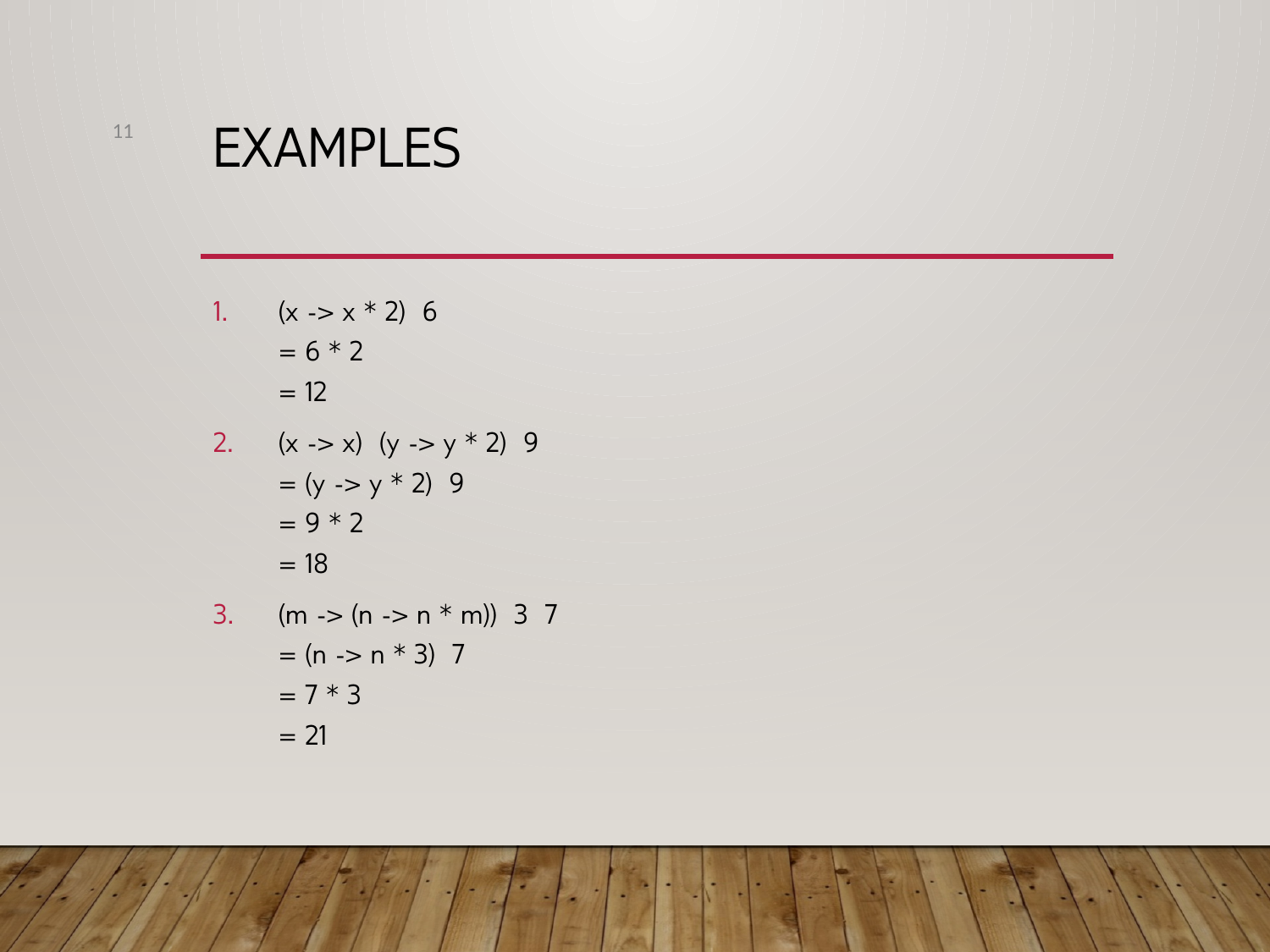

11
# Examples
(x -> x * 2)  6
= 6 * 2
= 12
(x -> x)  (y -> y * 2)  9
= (y -> y * 2)  9
= 9 * 2
= 18
(m -> (n -> n * m))  3  7
= (n -> n * 3)  7
= 7 * 3
= 21